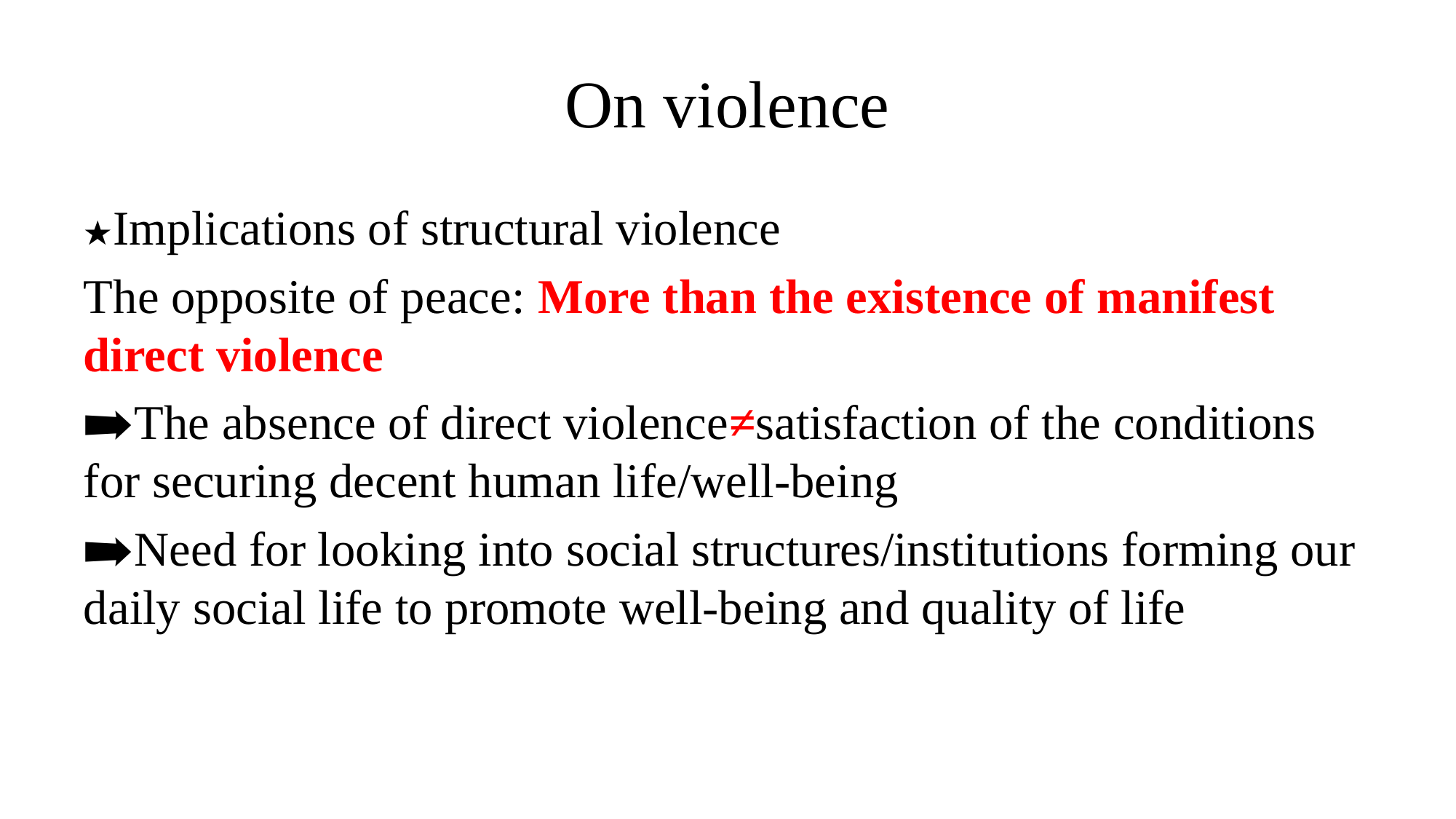

# On violence
★Implications of structural violence
The opposite of peace: More than the existence of manifest direct violence
➡The absence of direct violence≠satisfaction of the conditions for securing decent human life/well-being
➡Need for looking into social structures/institutions forming our daily social life to promote well-being and quality of life